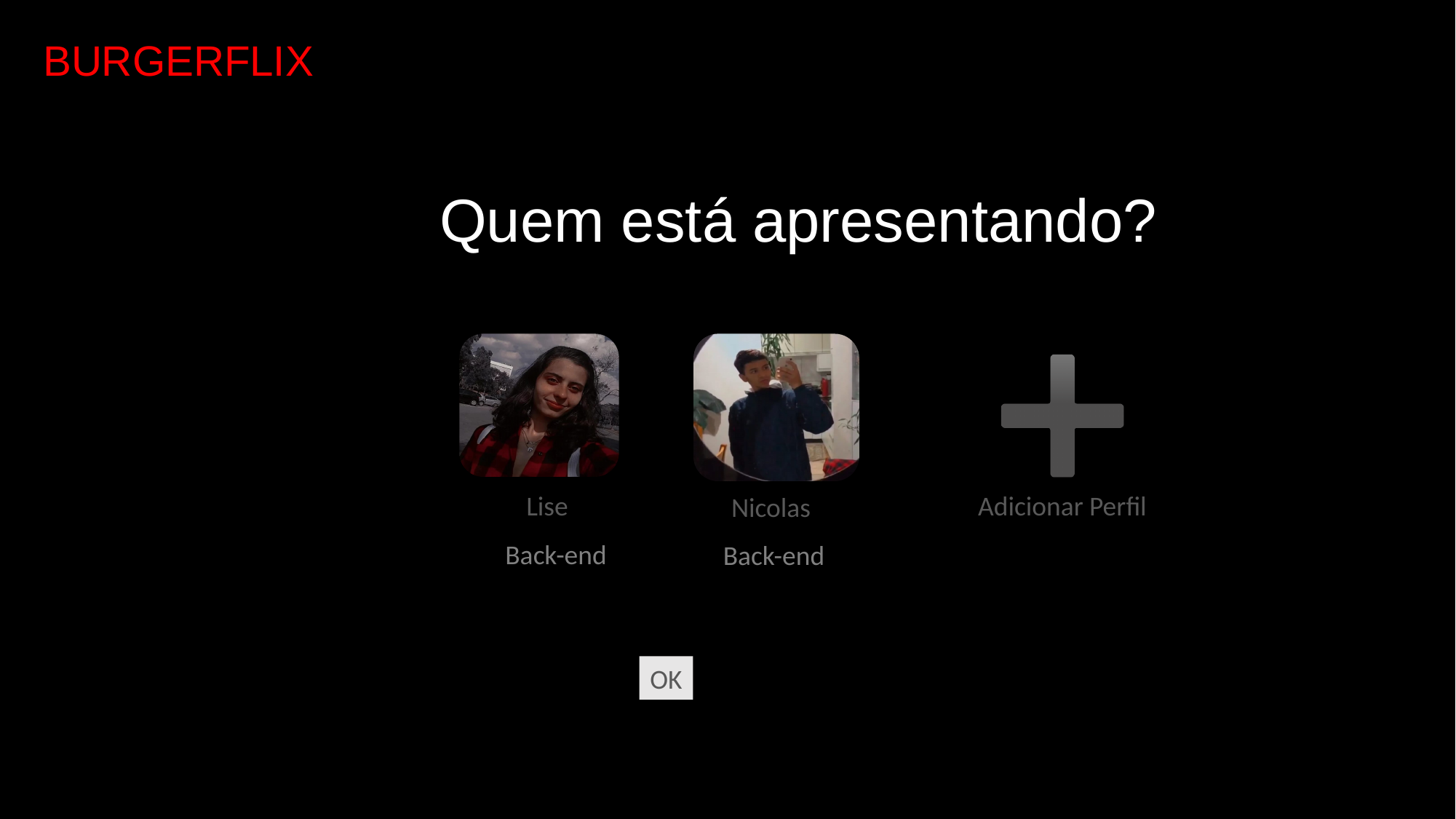

BURGERFLIX
Quem está apresentando?

Lise
Adicionar Perfil
Nicolas
Back-end
Back-end
OK